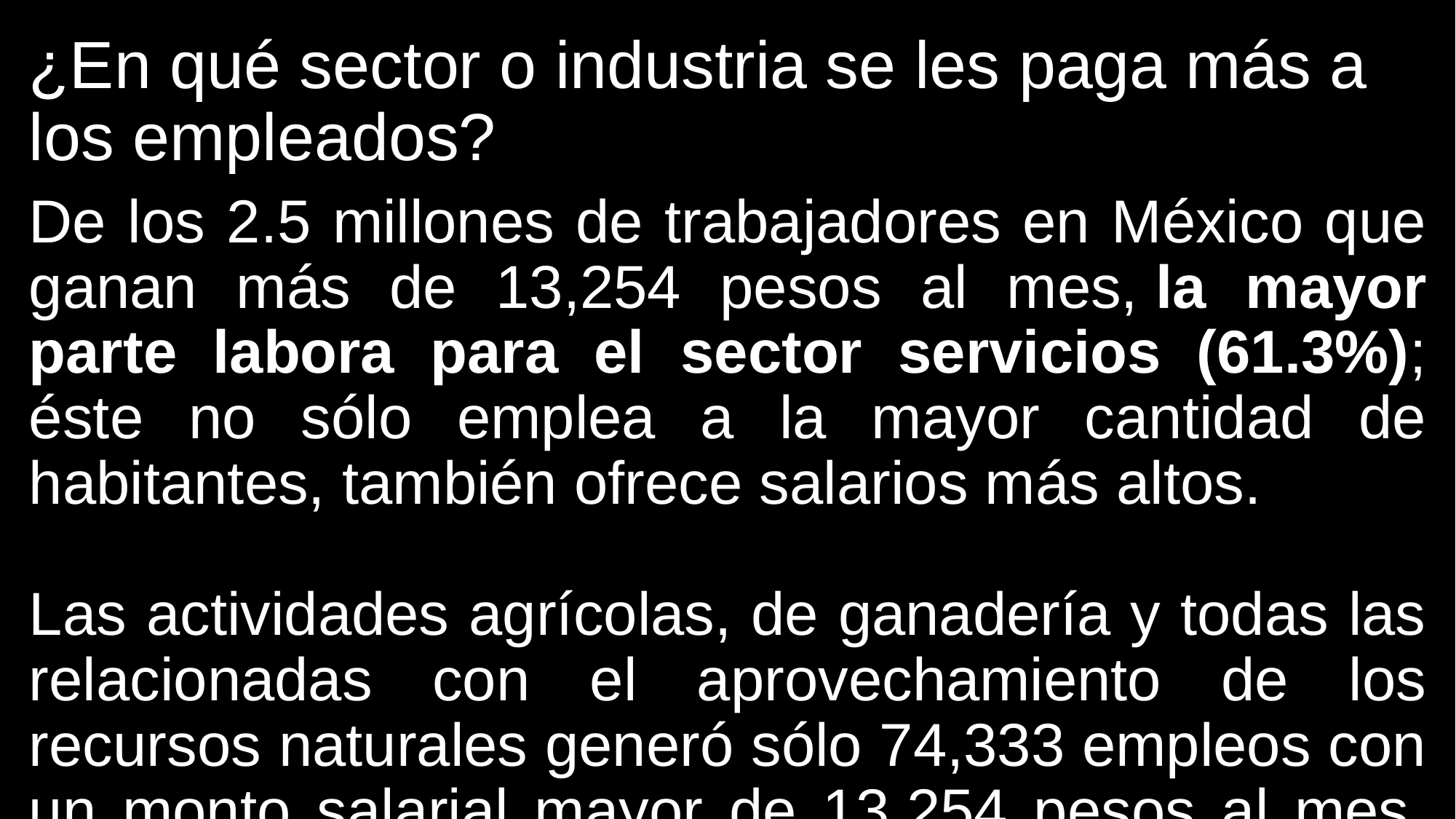

¿En qué sector o industria se les paga más a los empleados?
De los 2.5 millones de trabajadores en México que ganan más de 13,254 pesos al mes, la mayor parte labora para el sector servicios (61.3%); éste no sólo emplea a la mayor cantidad de habitantes, también ofrece salarios más altos.

Las actividades agrícolas, de ganadería y todas las relacionadas con el aprovechamiento de los recursos naturales generó sólo 74,333 empleos con un monto salarial mayor de 13,254 pesos al mes, esto es el 3.1% del total de trabajadores en este rango salarial.